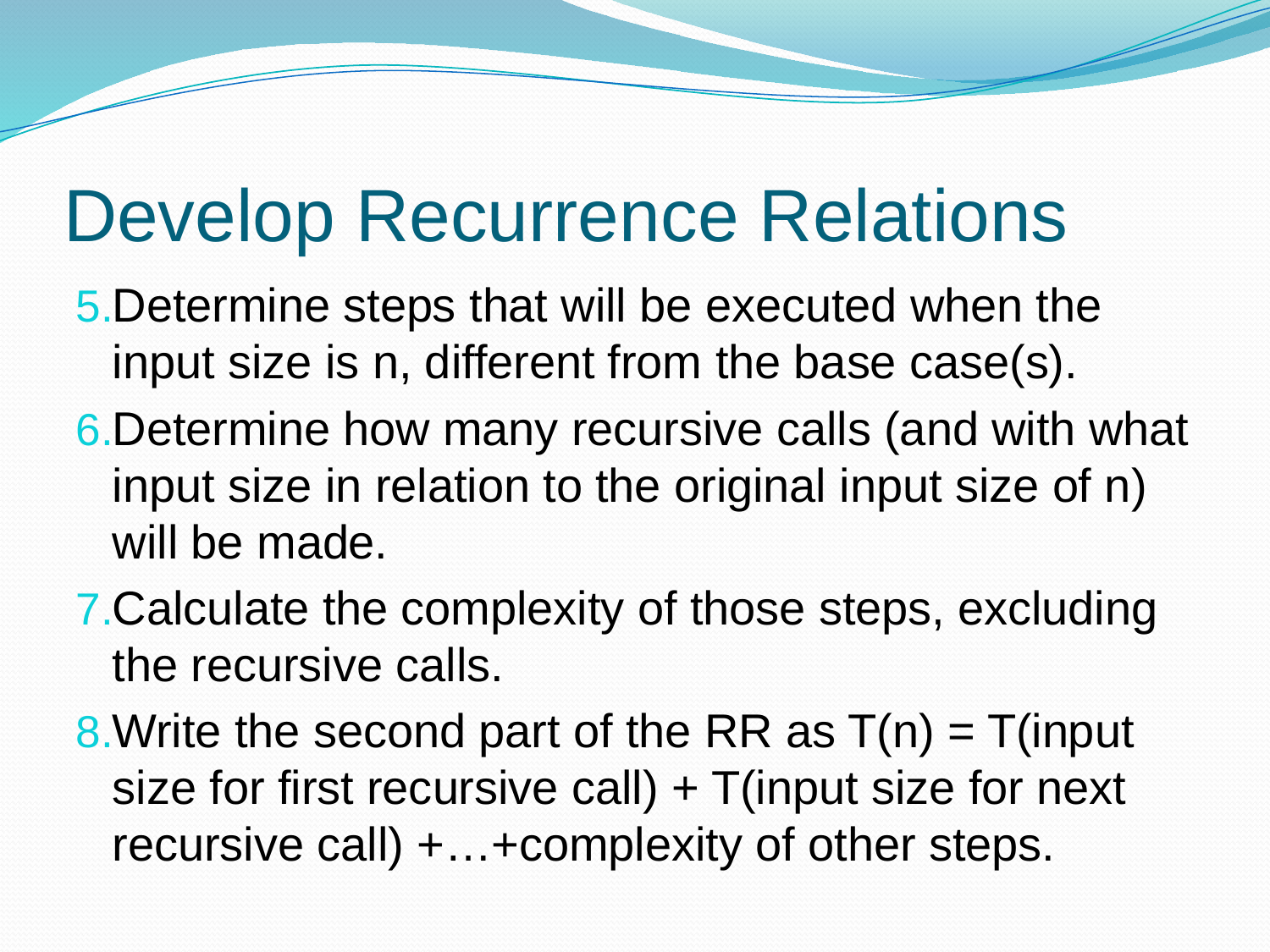

# Develop Recurrence Relations
Determine steps that will be executed when the input size is n, different from the base case(s).
Determine how many recursive calls (and with what input size in relation to the original input size of n) will be made.
Calculate the complexity of those steps, excluding the recursive calls.
Write the second part of the RR as T(n) = T(input size for first recursive call) + T(input size for next recursive call) +…+complexity of other steps.